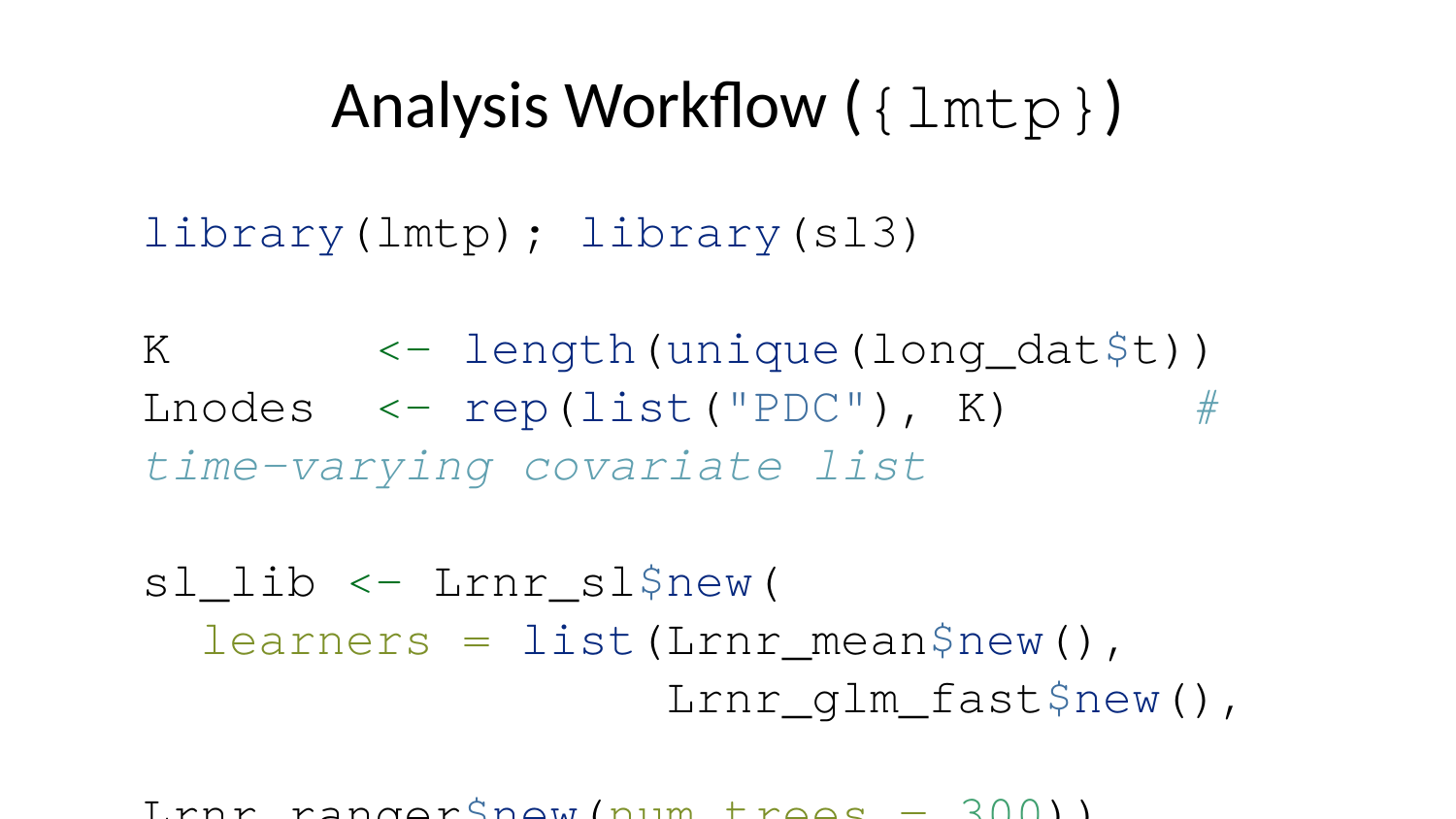

# Analysis Workflow ({lmtp})
library(lmtp); library(sl3)
K       <- length(unique(long_dat$t))
Lnodes  <- rep(list("PDC"), K)      # time‑varying covariate list
sl_lib <- Lrnr_sl$new(
  learners = list(Lrnr_mean$new(),
                  Lrnr_glm_fast$new(),
                  Lrnr_ranger$new(num.trees = 300)),
  metalearner = Lrnr_nnls$new())
#   Policy: all Drug A
fit_A <- lmtp_sdr(
  data          = long_dat,
  id            = "id",
  trt           = "A",
  outcome       = "Y",
  baseline      = c("age","sex","cd4"),
  time_vary     = Lnodes,
  censoring     = "C",
  shift         = static_A_on,
  outcome_type  = "binomial",
  folds         = 5,
  learners_trt      = sl_lib,
  learners_outcome  = sl_lib)
#   Policy: all Drug B
fit_B <- lmtp_sdr(long_dat, id="id", trt="A", outcome="Y",
                  baseline=c("age","sex","cd4"), time_vary=Lnodes,
                  censoring="C", shift=static_A_off,
                  outcome_type="binomial", folds=5,
                  learners_trt=sl_lib, learners_outcome=sl_lib)
lmtp_contrast(fit_A, fit_B, type="diff")   # RD A vs B